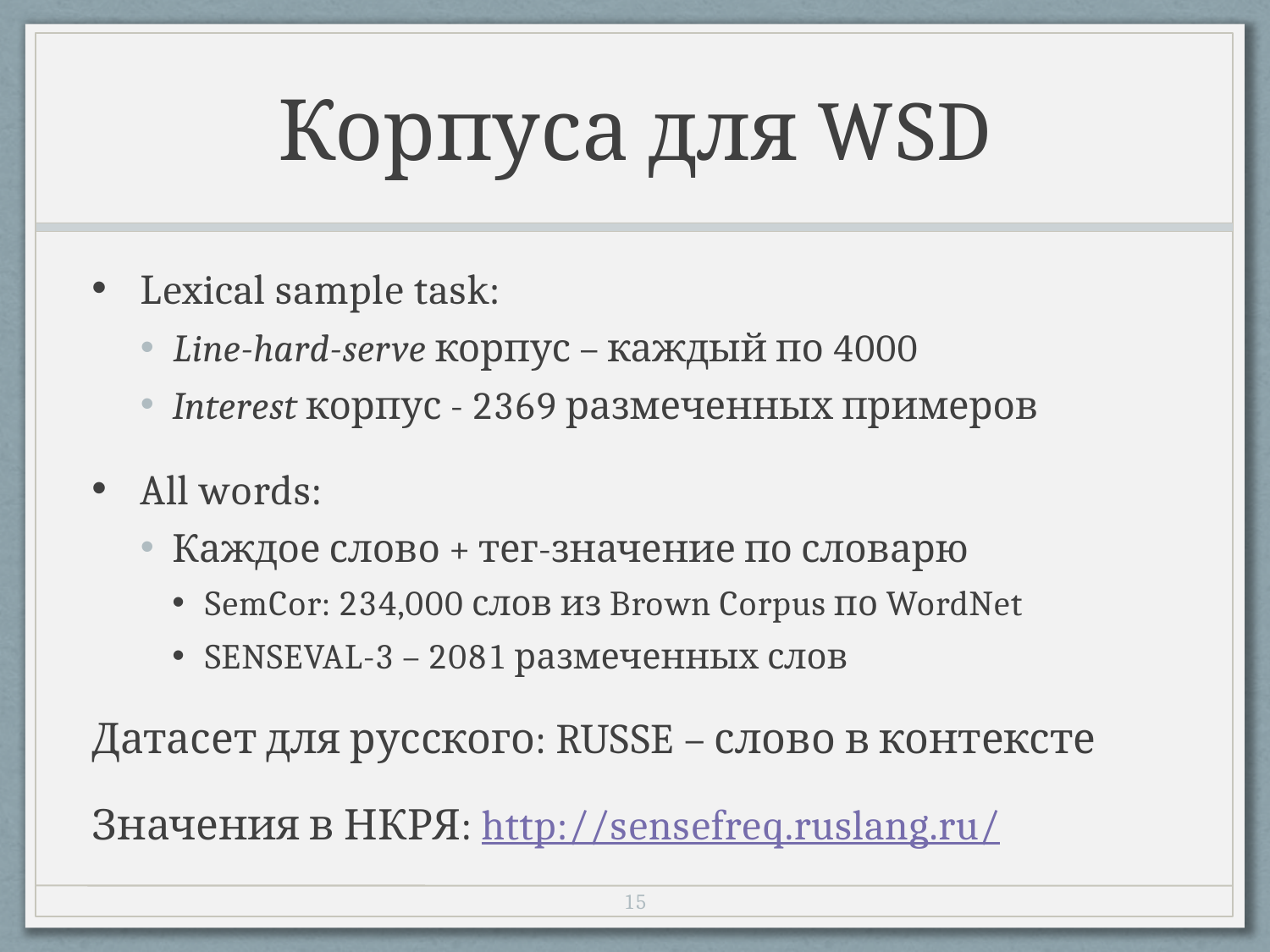

# Корпуса для WSD
Lexical sample task:
Line-hard-serve корпус – каждый по 4000
Interest корпус - 2369 размеченных примеров
All words:
Каждое слово + тег-значение по словарю
SemCor: 234,000 слов из Brown Corpus по WordNet
SENSEVAL-3 – 2081 размеченных слов
Датасет для русского: RUSSE – слово в контексте
Значения в НКРЯ: http://sensefreq.ruslang.ru/
15